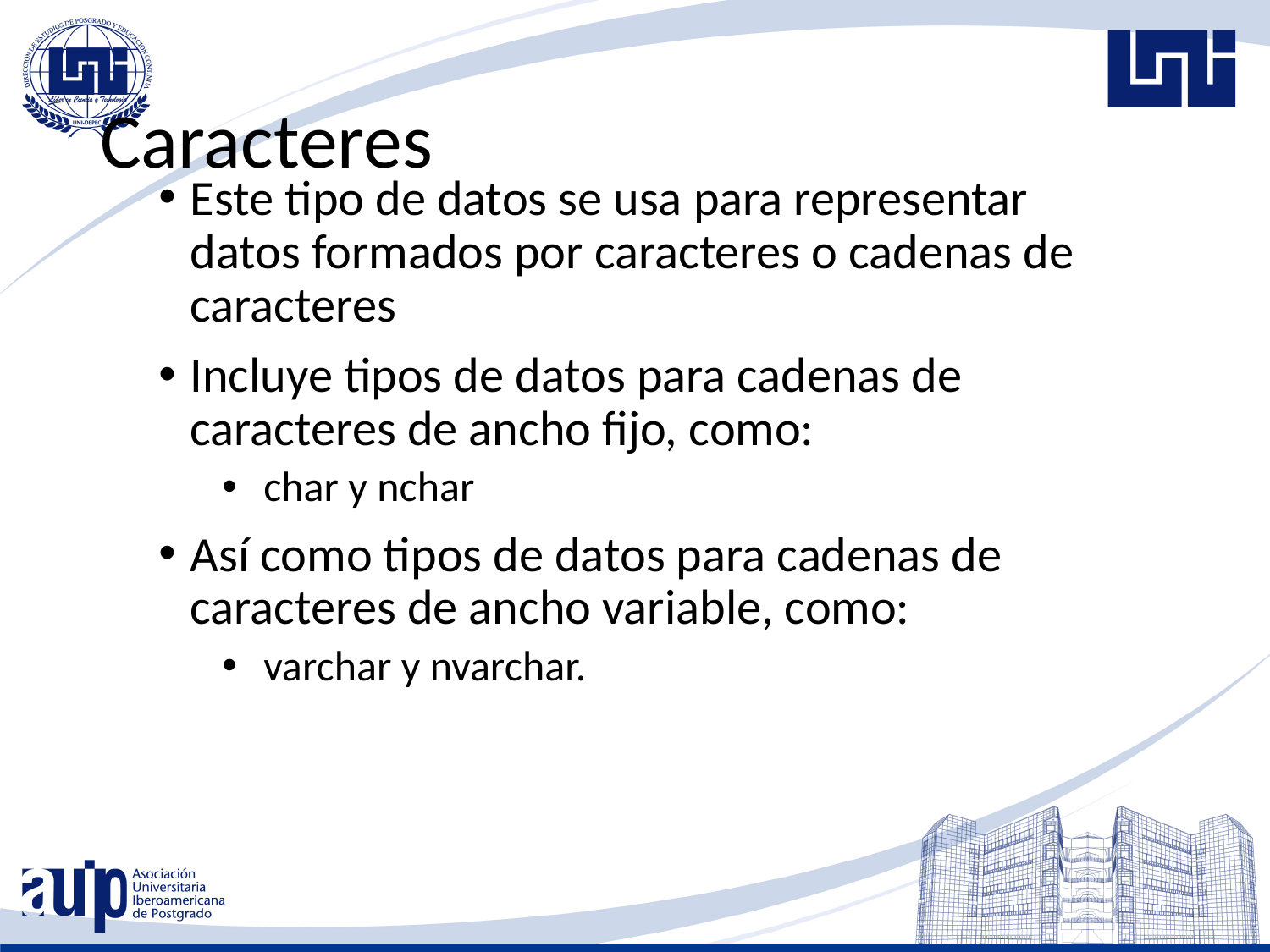

# Caracteres
Este tipo de datos se usa para representar datos formados por caracteres o cadenas de caracteres
Incluye tipos de datos para cadenas de caracteres de ancho fijo, como:
 char y nchar
Así como tipos de datos para cadenas de caracteres de ancho variable, como:
 varchar y nvarchar.